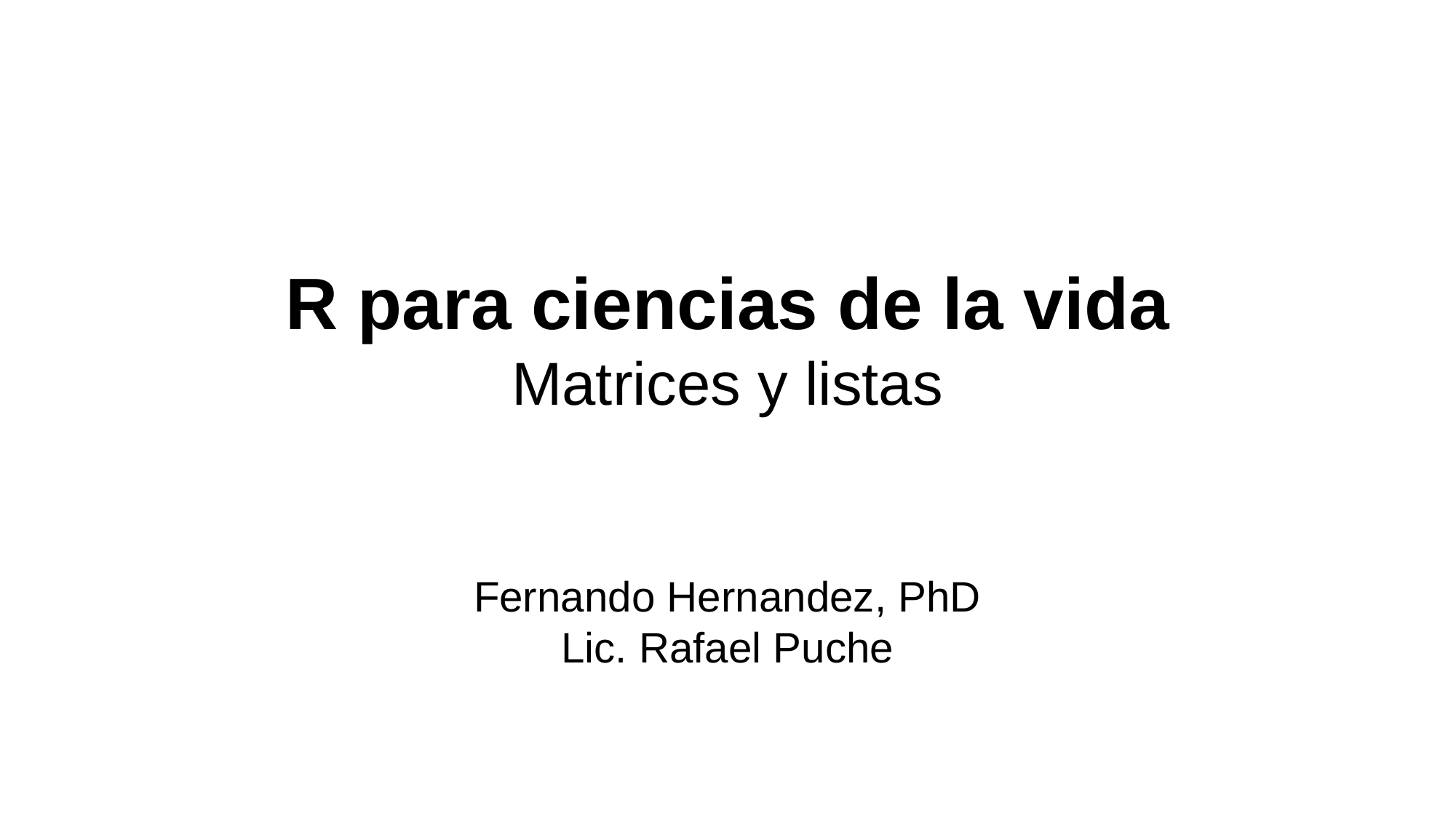

R para ciencias de la vida
Matrices y listas
Fernando Hernandez, PhD
Lic. Rafael Puche